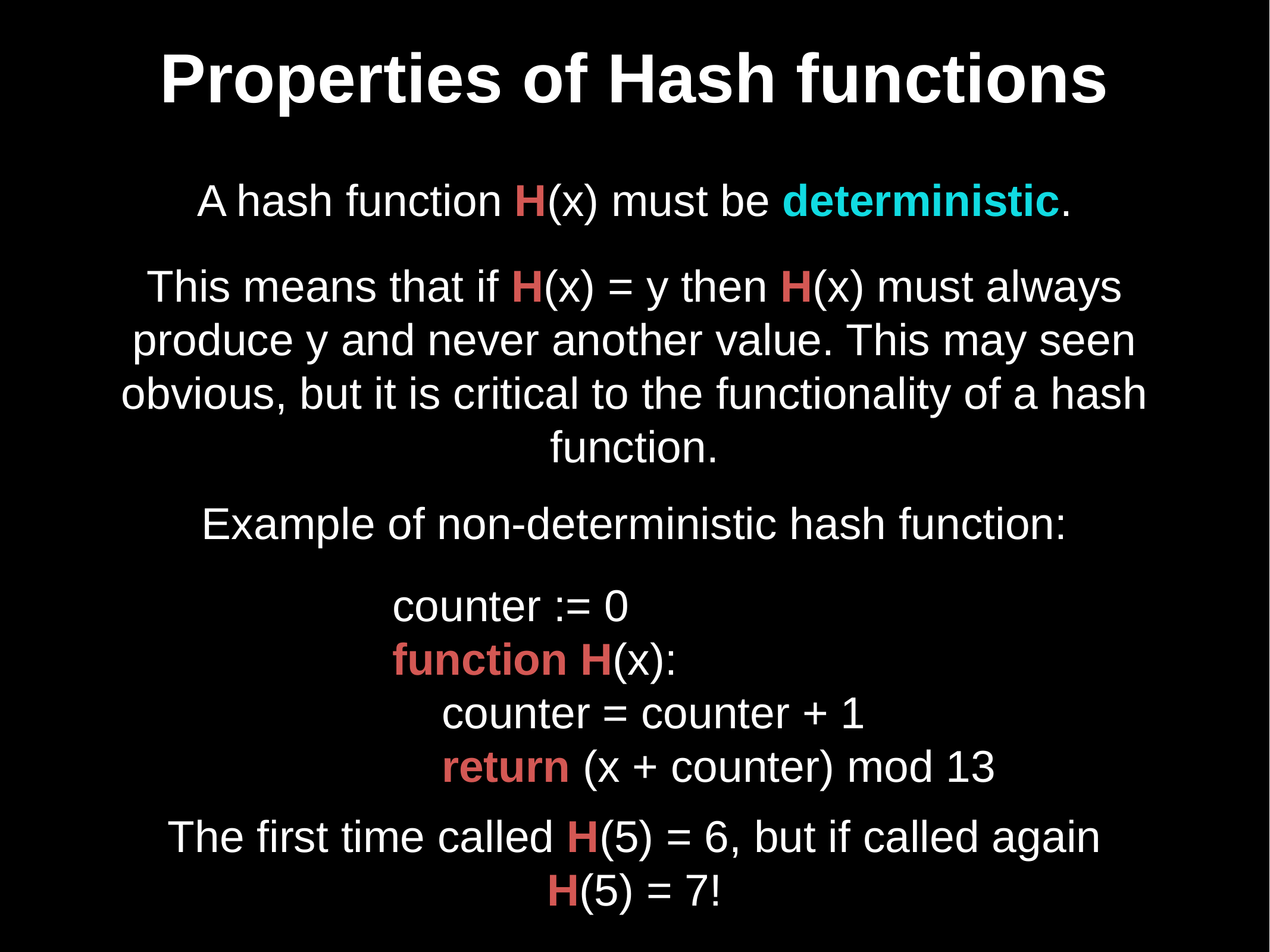

# Properties of Hash functions
A hash function H(x) must be deterministic.
This means that if H(x) = y then H(x) must always produce y and never another value. This may seen obvious, but it is critical to the functionality of a hash function.
Example of non-deterministic hash function:
counter := 0
function H(x):
    counter = counter + 1
    return (x + counter) mod 13
The first time called H(5) = 6, but if called again H(5) = 7!